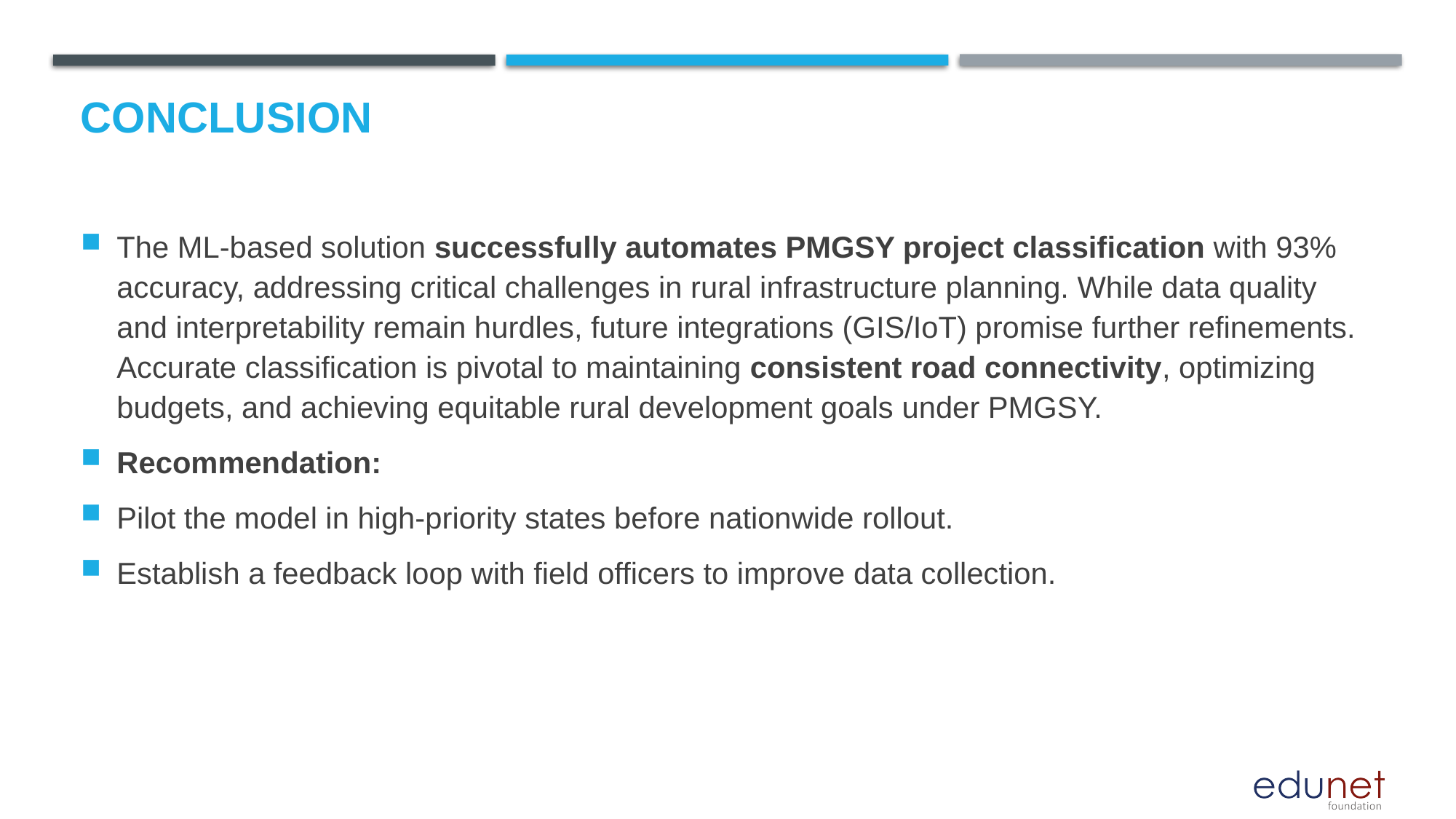

# Conclusion
The ML-based solution successfully automates PMGSY project classification with 93% accuracy, addressing critical challenges in rural infrastructure planning. While data quality and interpretability remain hurdles, future integrations (GIS/IoT) promise further refinements. Accurate classification is pivotal to maintaining consistent road connectivity, optimizing budgets, and achieving equitable rural development goals under PMGSY.
Recommendation:
Pilot the model in high-priority states before nationwide rollout.
Establish a feedback loop with field officers to improve data collection.